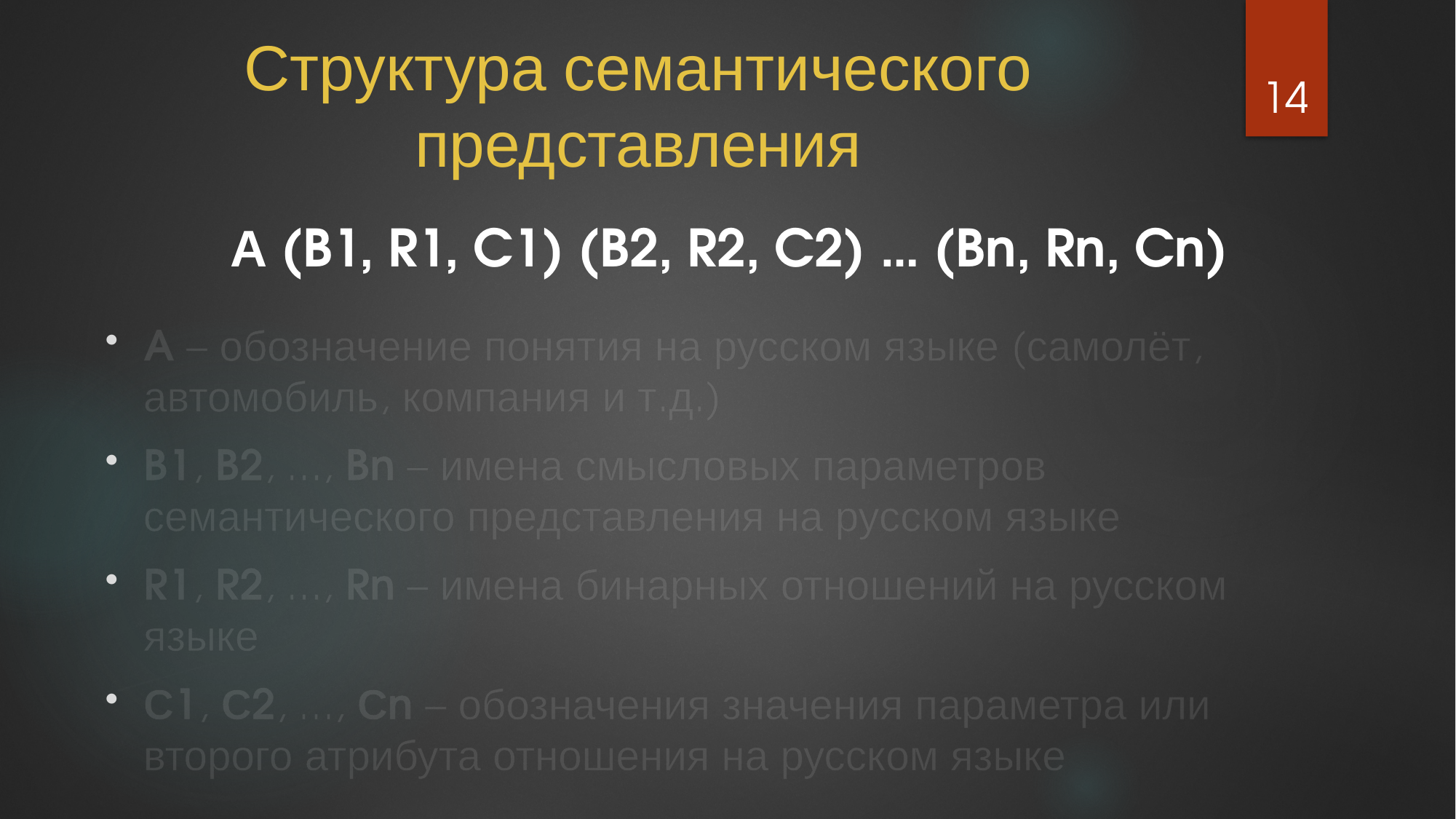

# Структура семантического представления
14
А (B1, R1, C1) (B2, R2, C2) … (Bn, Rn, Cn)
A – обозначение понятия на русском языке (самолёт, автомобиль, компания и т.д.)
B1, B2, …, Bn – имена смысловых параметров семантического представления на русском языке
R1, R2, …, Rn – имена бинарных отношений на русском языке
С1, С2, …, Сn – обозначения значения параметра или второго атрибута отношения на русском языке